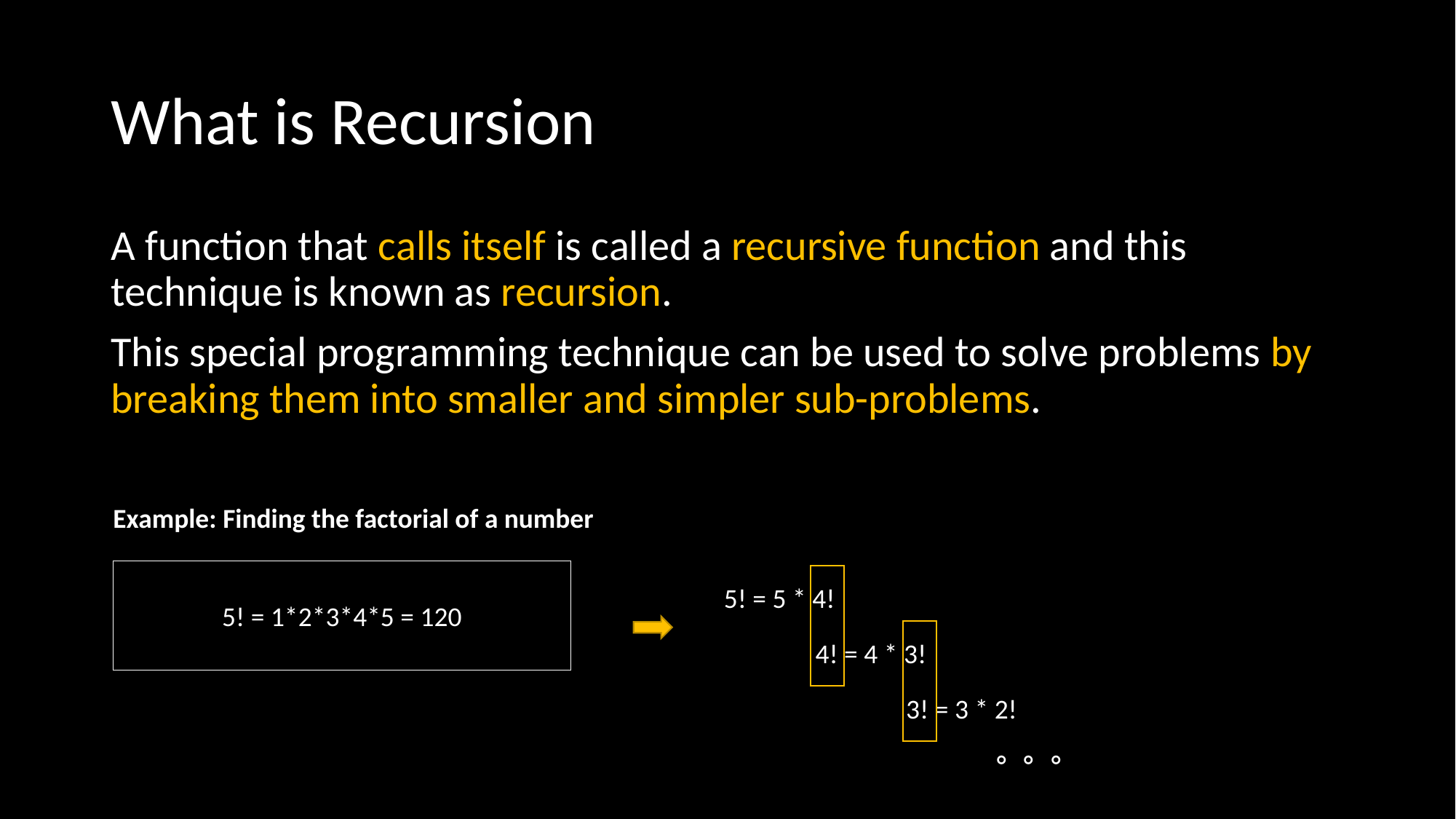

# What is Recursion
A function that calls itself is called a recursive function and this technique is known as recursion.
This special programming technique can be used to solve problems by breaking them into smaller and simpler sub-problems.
Example: Finding the factorial of a number

5! = 1*2*3*4*5 = 120

5! = 5 * 4!

4! = 4 * 3!
3! = 3 * 2!
。。。